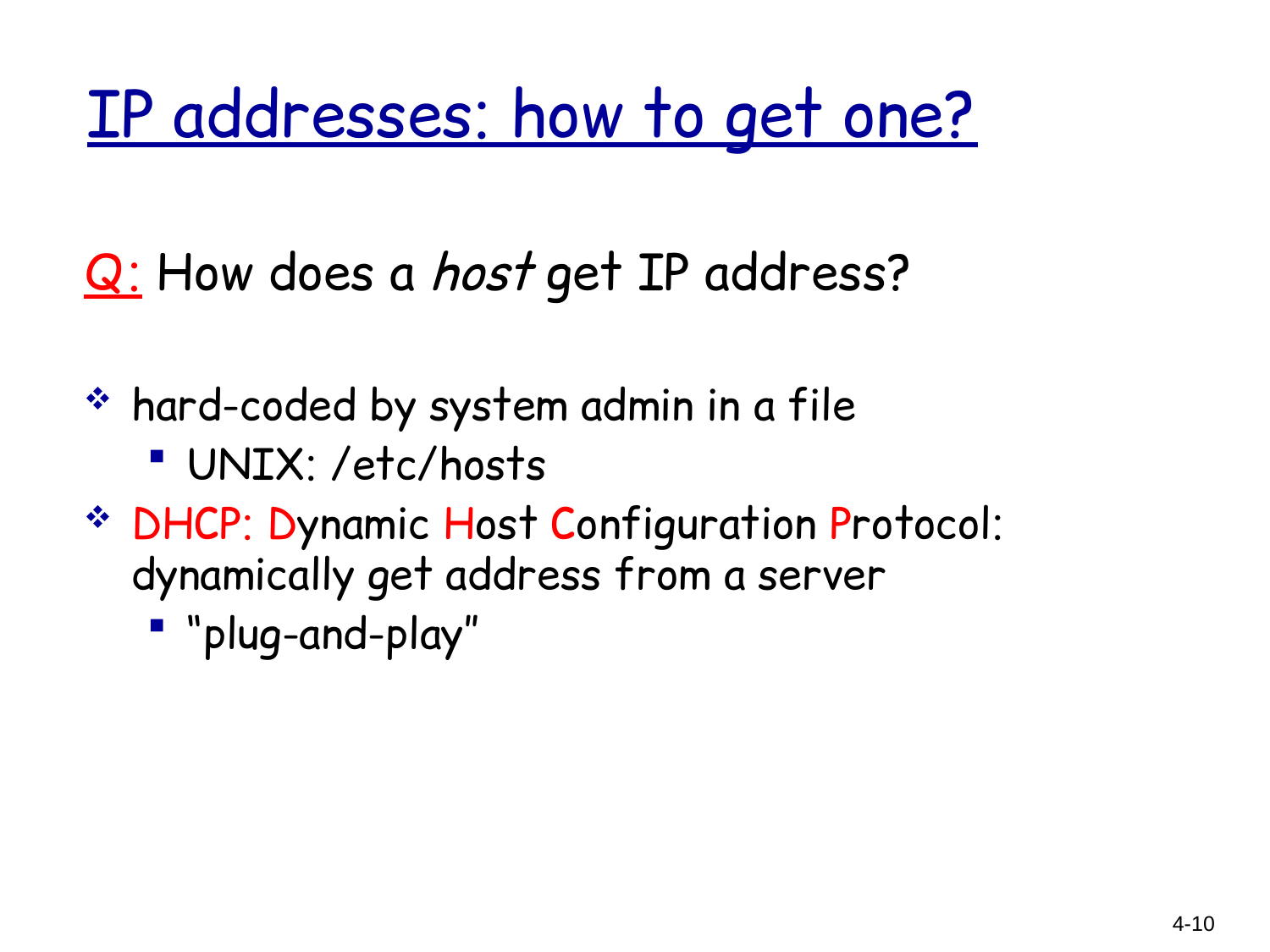

# IP addresses: how to get one?
Q: How does a host get IP address?

hard-coded by system admin in a file
UNIX: /etc/hosts
DHCP: Dynamic Host Configuration Protocol: dynamically get address from a server
“plug-and-play”

4-10